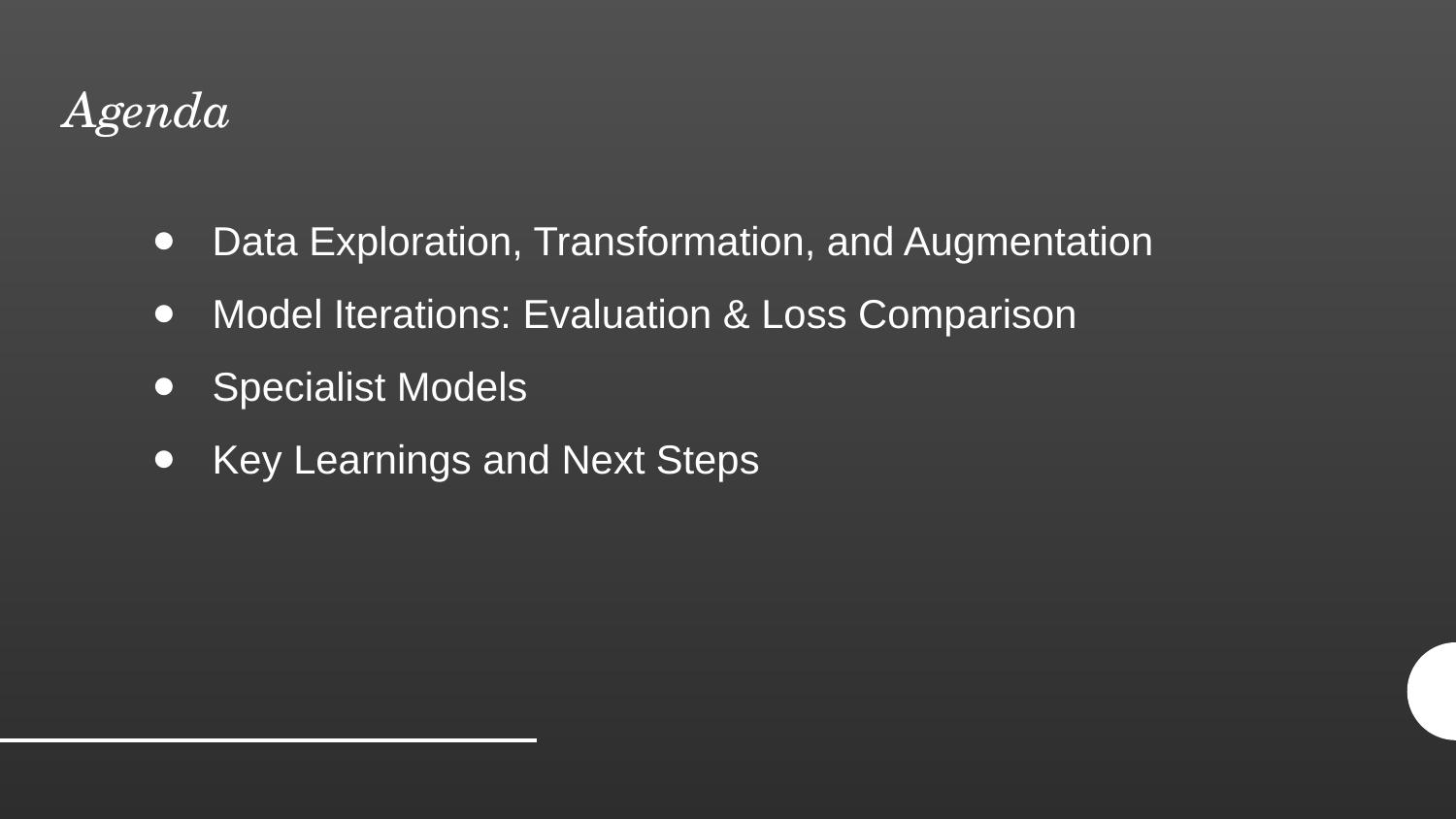

# Agenda
Data Exploration, Transformation, and Augmentation
Model Iterations: Evaluation & Loss Comparison
Specialist Models
Key Learnings and Next Steps